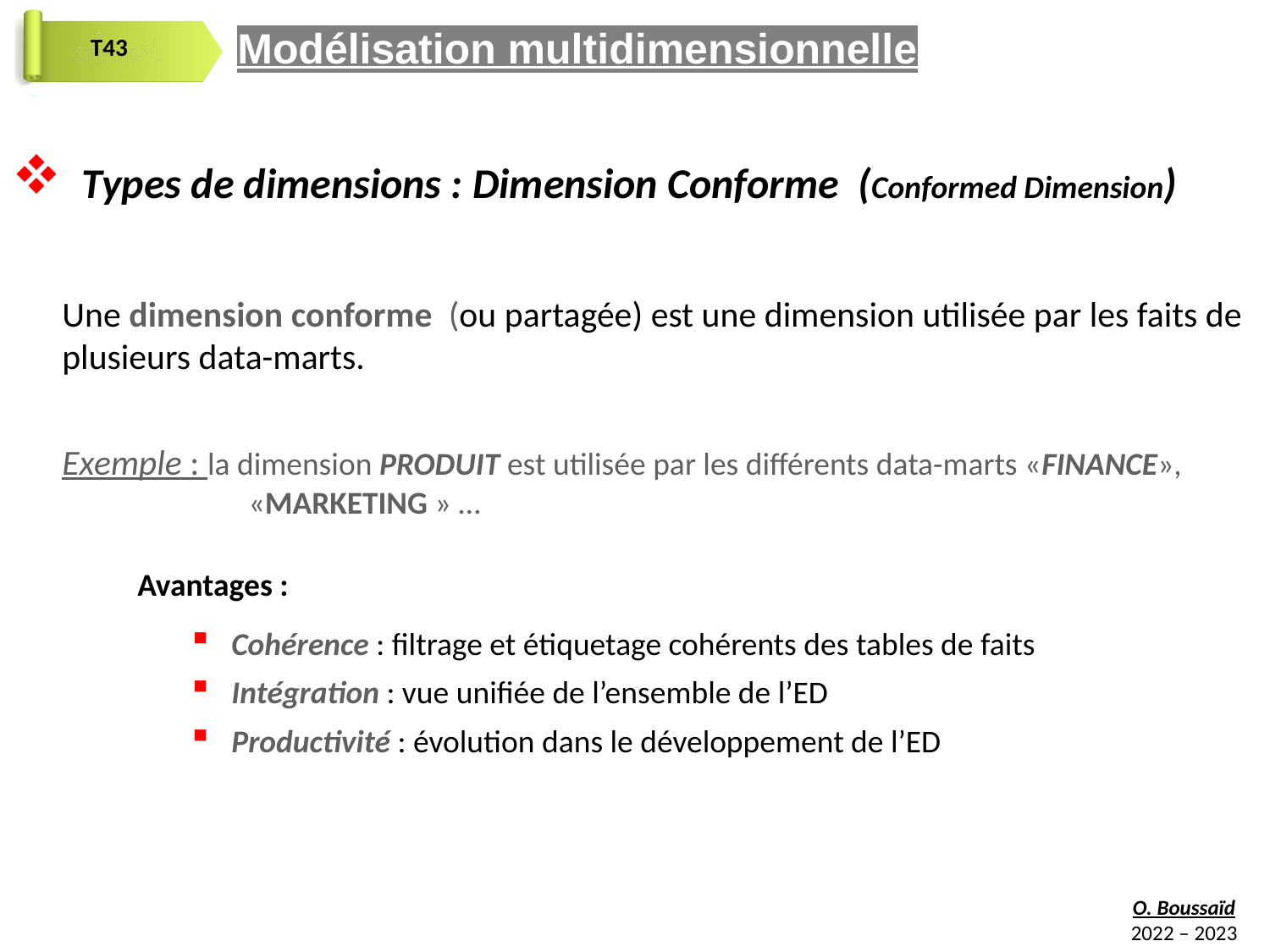

Modélisation multidimensionnelle
  Types de dimensions : Dimension Conforme  (Conformed Dimension)
Une dimension conforme  (ou partagée) est une dimension utilisée par les faits de plusieurs data-marts.

Exemple : la dimension Produit est utilisée par les différents data-marts «Finance», «Marketing » …
Avantages :
Cohérence : filtrage et étiquetage cohérents des tables de faits
Intégration : vue unifiée de l’ensemble de l’ED
Productivité : évolution dans le développement de l’ED